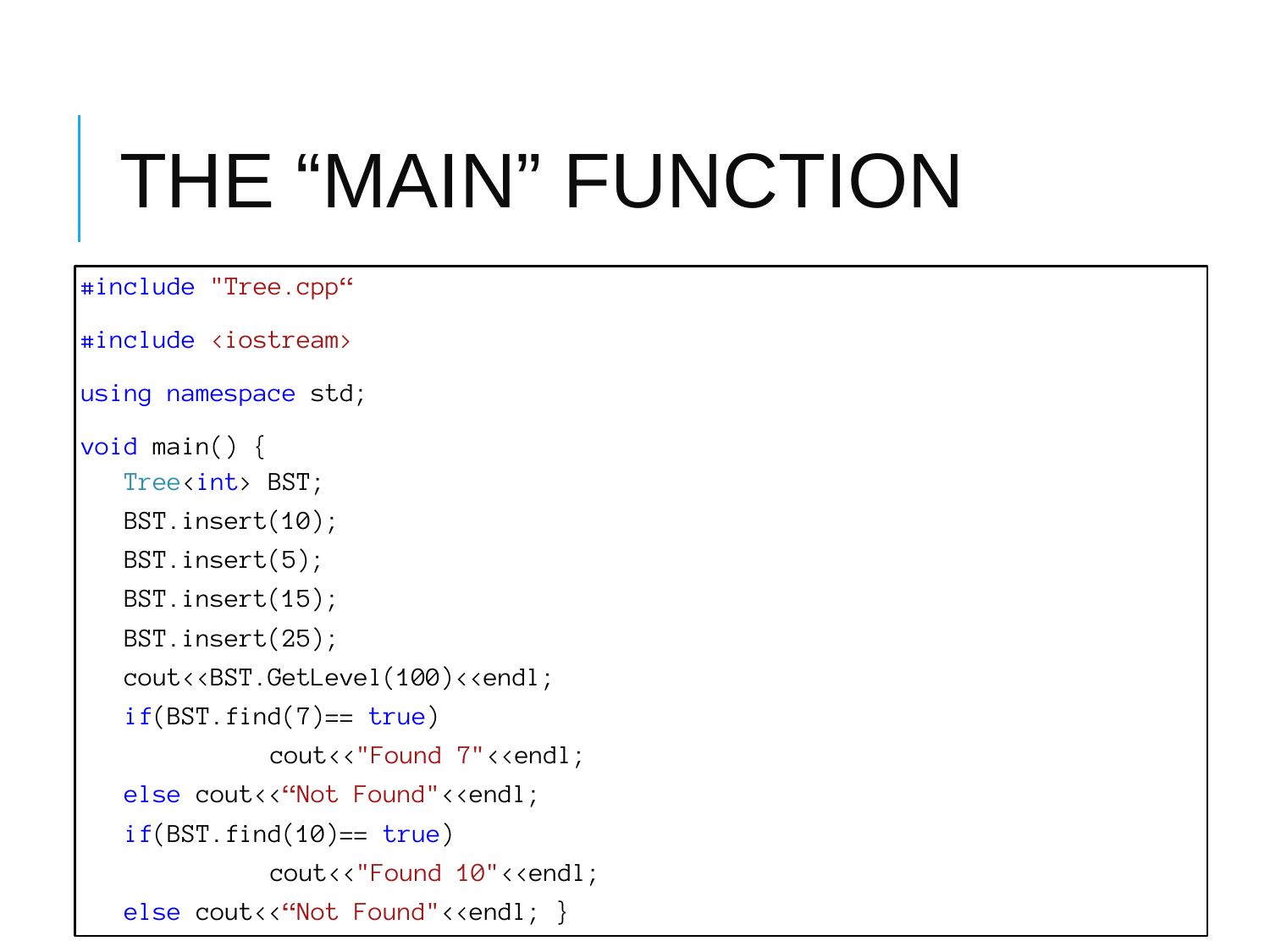

# THE “MAIN” FUNCTION
#include "Tree.cpp“
#include <iostream>
using namespace std;
void main() {
Tree<int> BST;
BST.insert(10);
BST.insert(5);
BST.insert(15);
BST.insert(25);
cout<<BST.GetLevel(100)<<endl;
if(BST.find(7)== true)
		cout<<"Found 7"<<endl;
else cout<<“Not Found"<<endl;
if(BST.find(10)== true)
		cout<<"Found 10"<<endl;
else cout<<“Not Found"<<endl; }